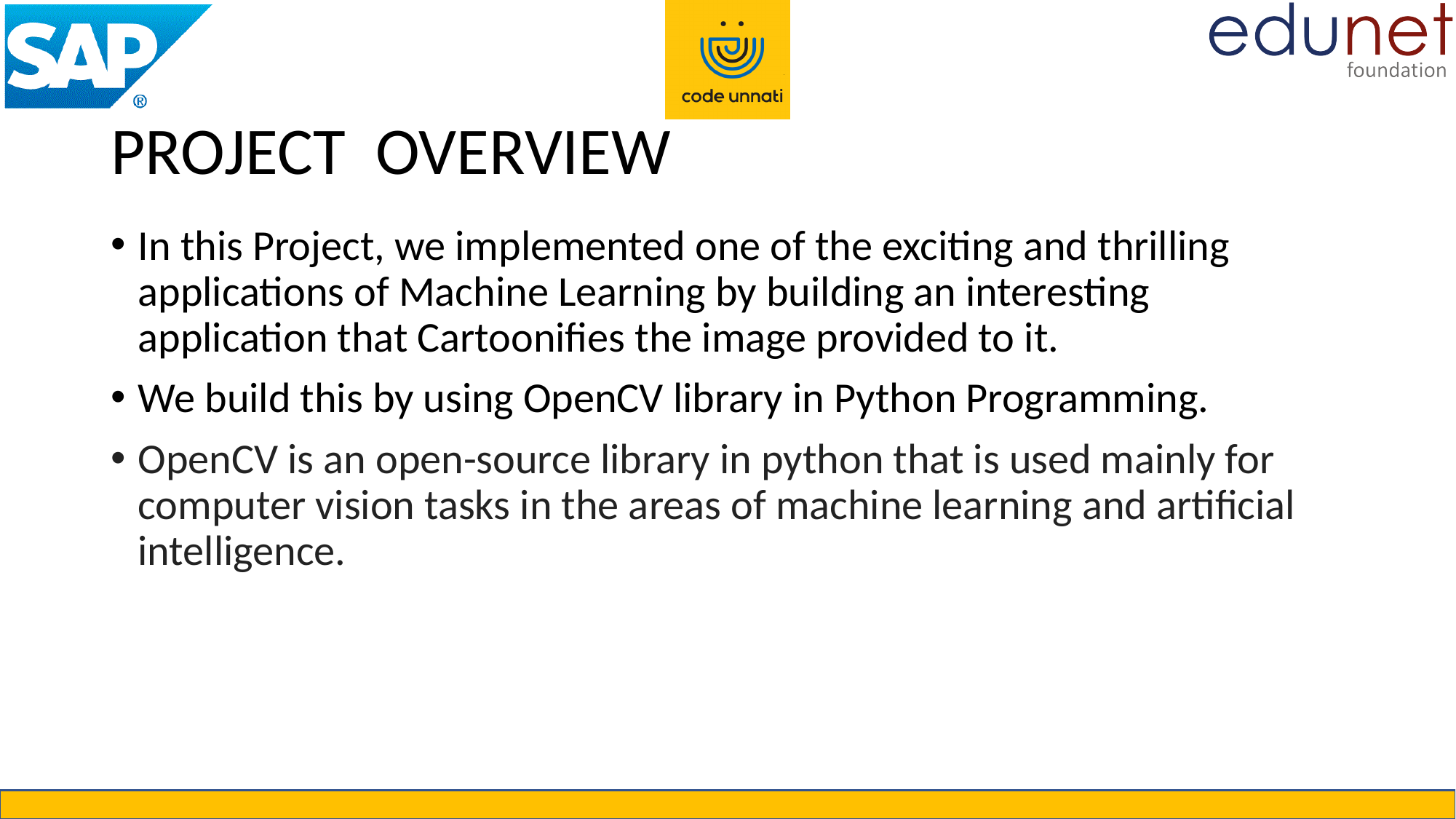

# PROJECT  OVERVIEW
In this Project, we implemented one of the exciting and thrilling applications of Machine Learning by building an interesting application that Cartoonifies the image provided to it.
We build this by using OpenCV library in Python Programming.
OpenCV is an open-source library in python that is used mainly for computer vision tasks in the areas of machine learning and artificial intelligence.